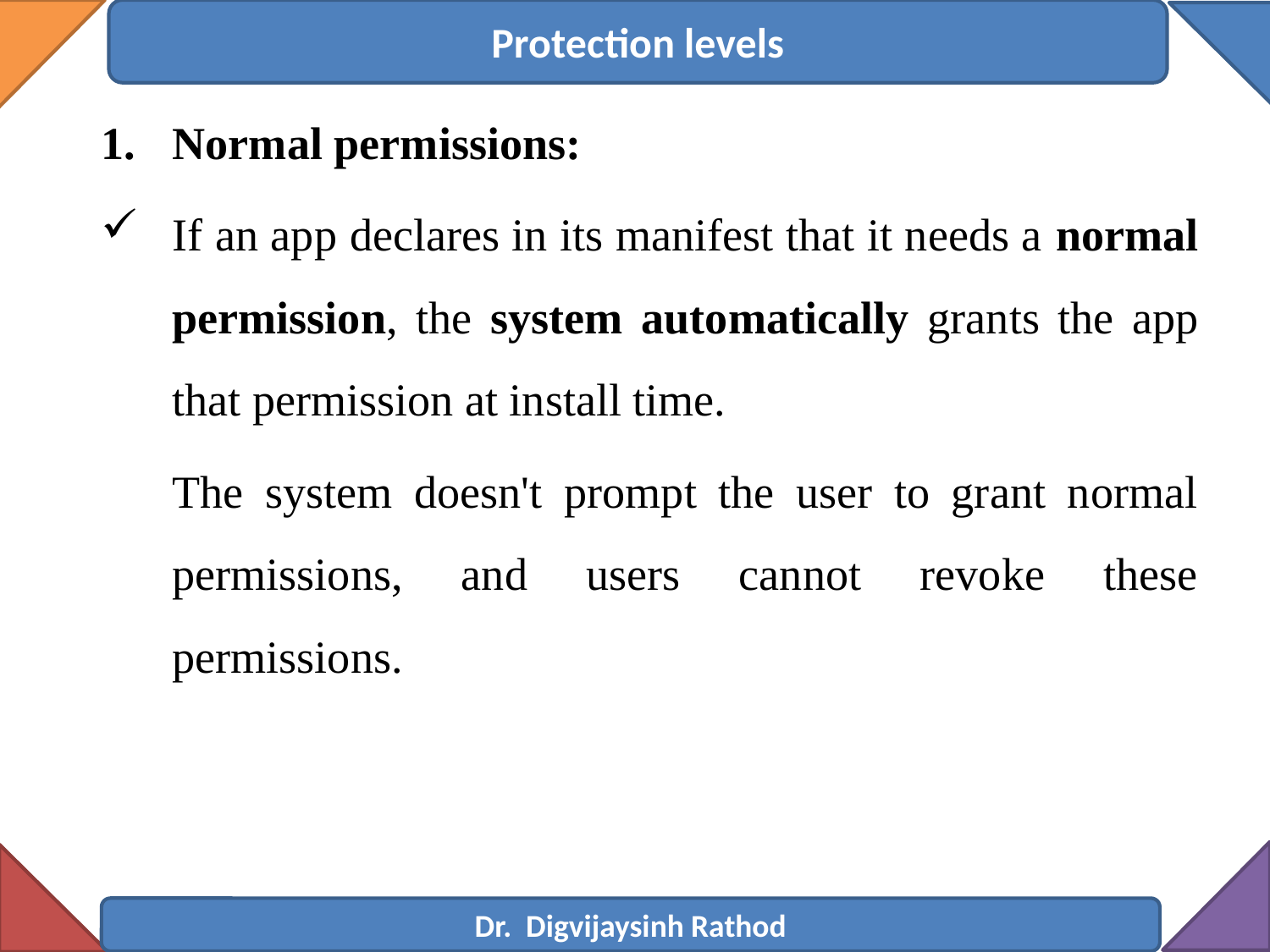

Protection levels

Normal permissions:
If an app declares in its manifest that it needs a normal permission, the system automatically grants the app that permission at install time.
	The system doesn't prompt the user to grant normal permissions, and users cannot revoke these permissions.

Dr.  Digvijaysinh Rathod